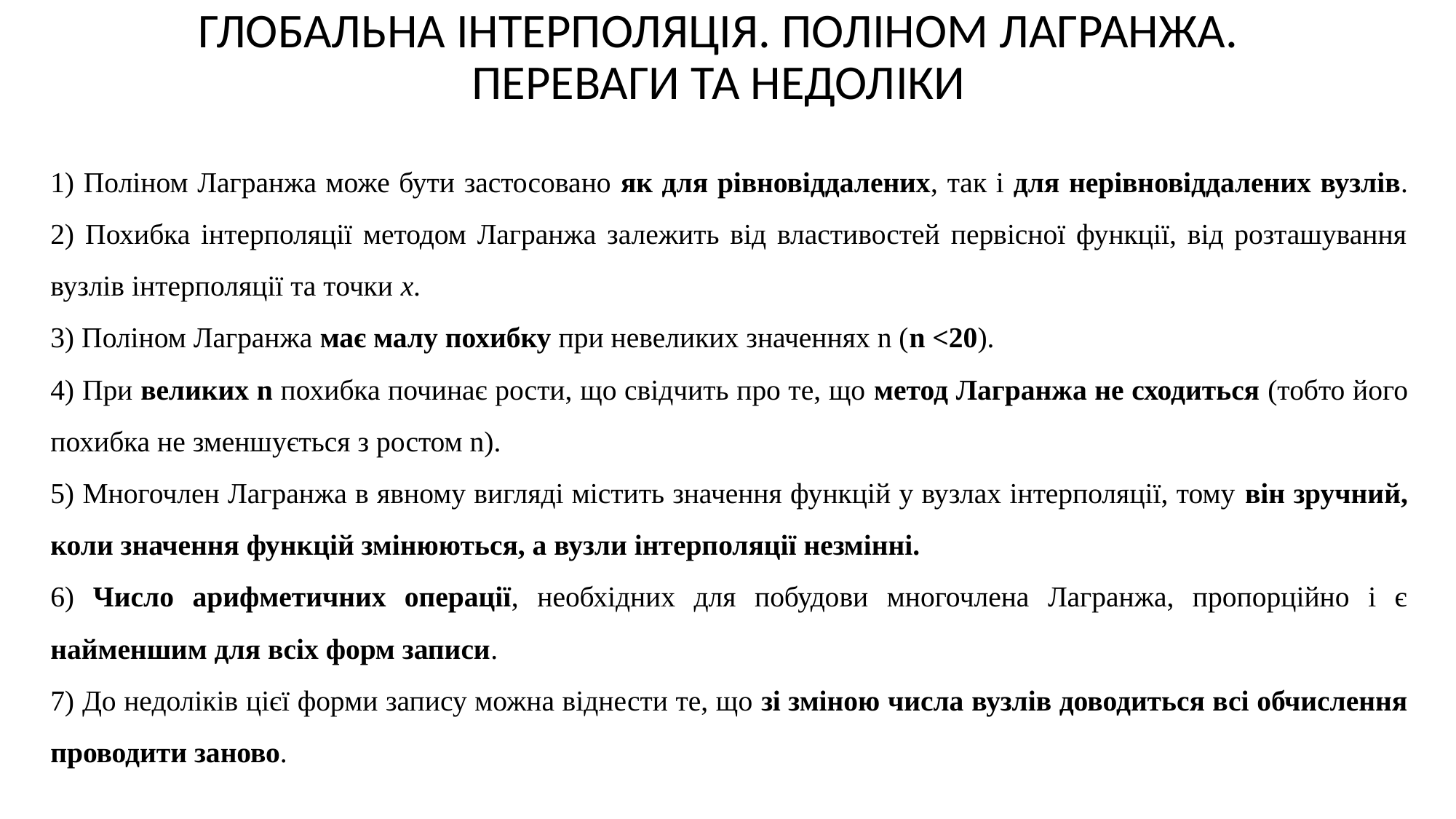

ГЛОБАЛЬНА ІНТЕРПОЛЯЦІЯ. ПОЛІНОМ ЛАГРАНЖА. ПЕРЕВАГИ ТА НЕДОЛІКИ
1) Поліном Лагранжа може бути застосовано як для рівновіддалених, так і для нерівновіддалених вузлів. 2) Похибка інтерполяції методом Лагранжа залежить від властивостей первісної функції, від розташування вузлів інтерполяції та точки x.
3) Поліном Лагранжа має малу похибку при невеликих значеннях n (n <20).
4) При великих n похибка починає рости, що свідчить про те, що метод Лагранжа не сходиться (тобто його похибка не зменшується з ростом n).
5) Многочлен Лагранжа в явному вигляді містить значення функцій у вузлах інтерполяції, тому він зручний, коли значення функцій змінюються, а вузли інтерполяції незмінні.
6) Число арифметичних операції, необхідних для побудови многочлена Лагранжа, пропорційно і є найменшим для всіх форм записи.
7) До недоліків цієї форми запису можна віднести те, що зі зміною числа вузлів доводиться всі обчислення проводити заново.